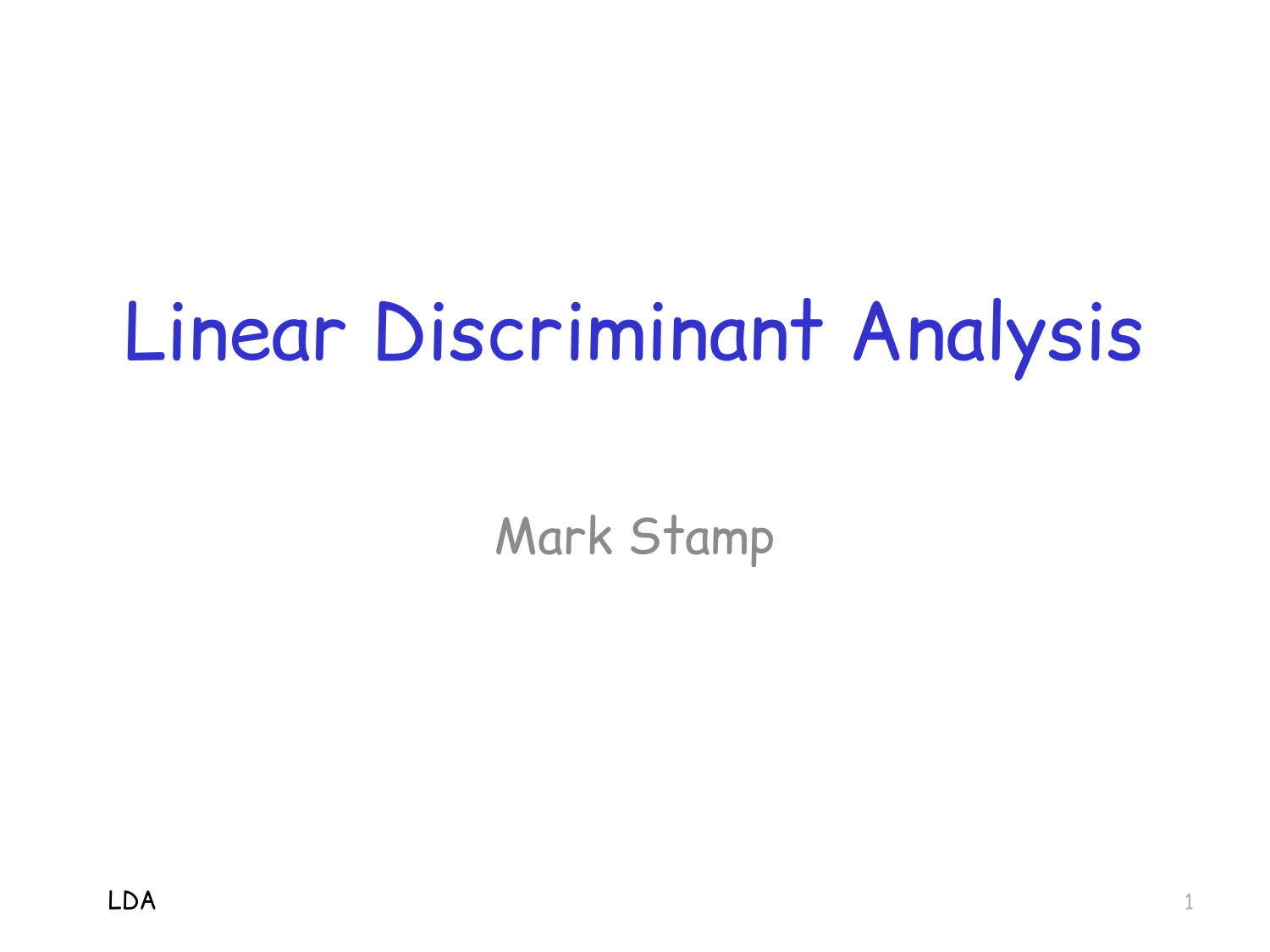

# Linear Discriminant Analysis
Mark Stamp
LDA
1